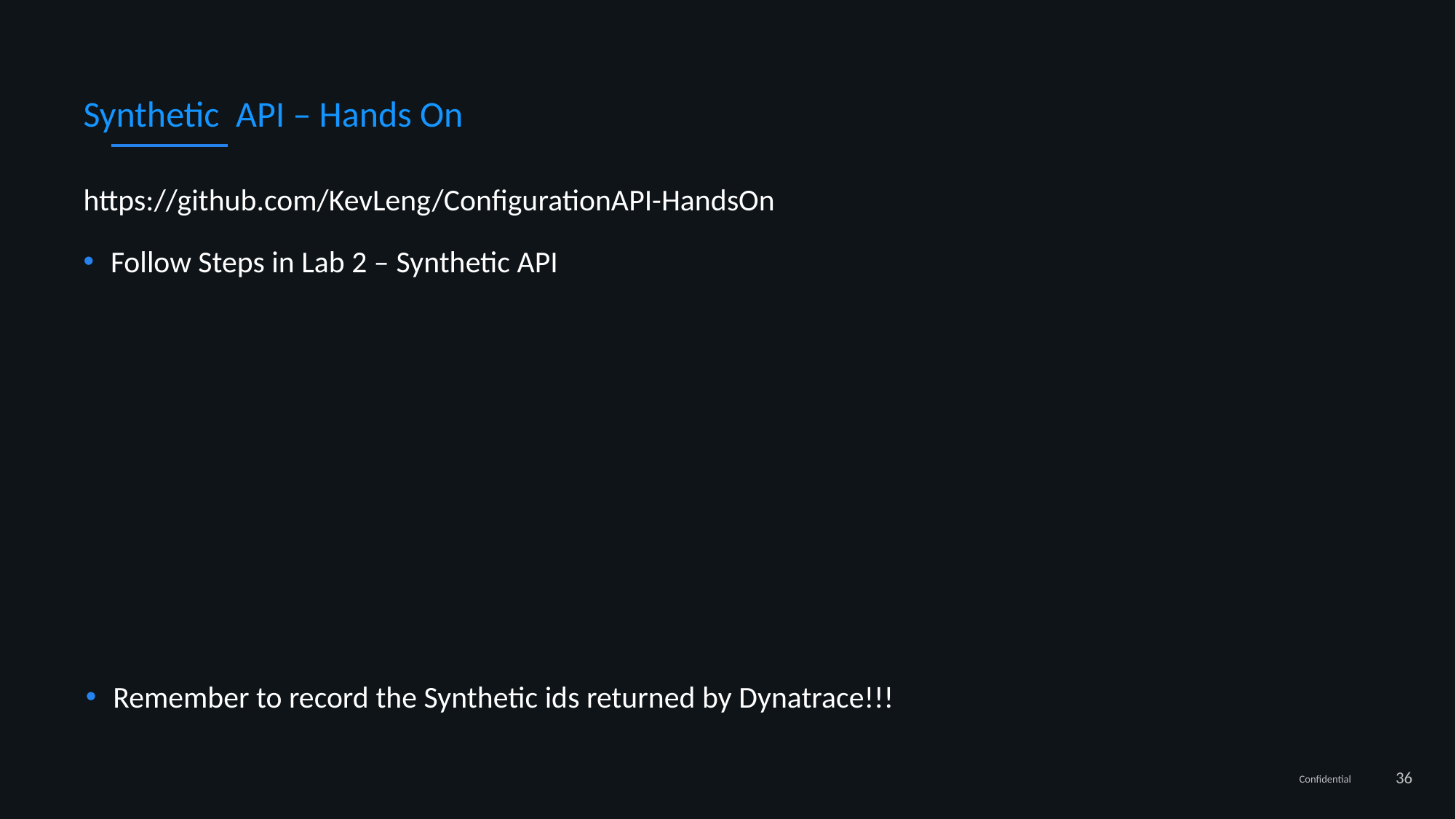

# Synthetic  API – Hands On
https://github.com/KevLeng/ConfigurationAPI-HandsOn
Follow Steps in Lab 2 – Synthetic API

Remember to record the Synthetic ids returned by Dynatrace!!!